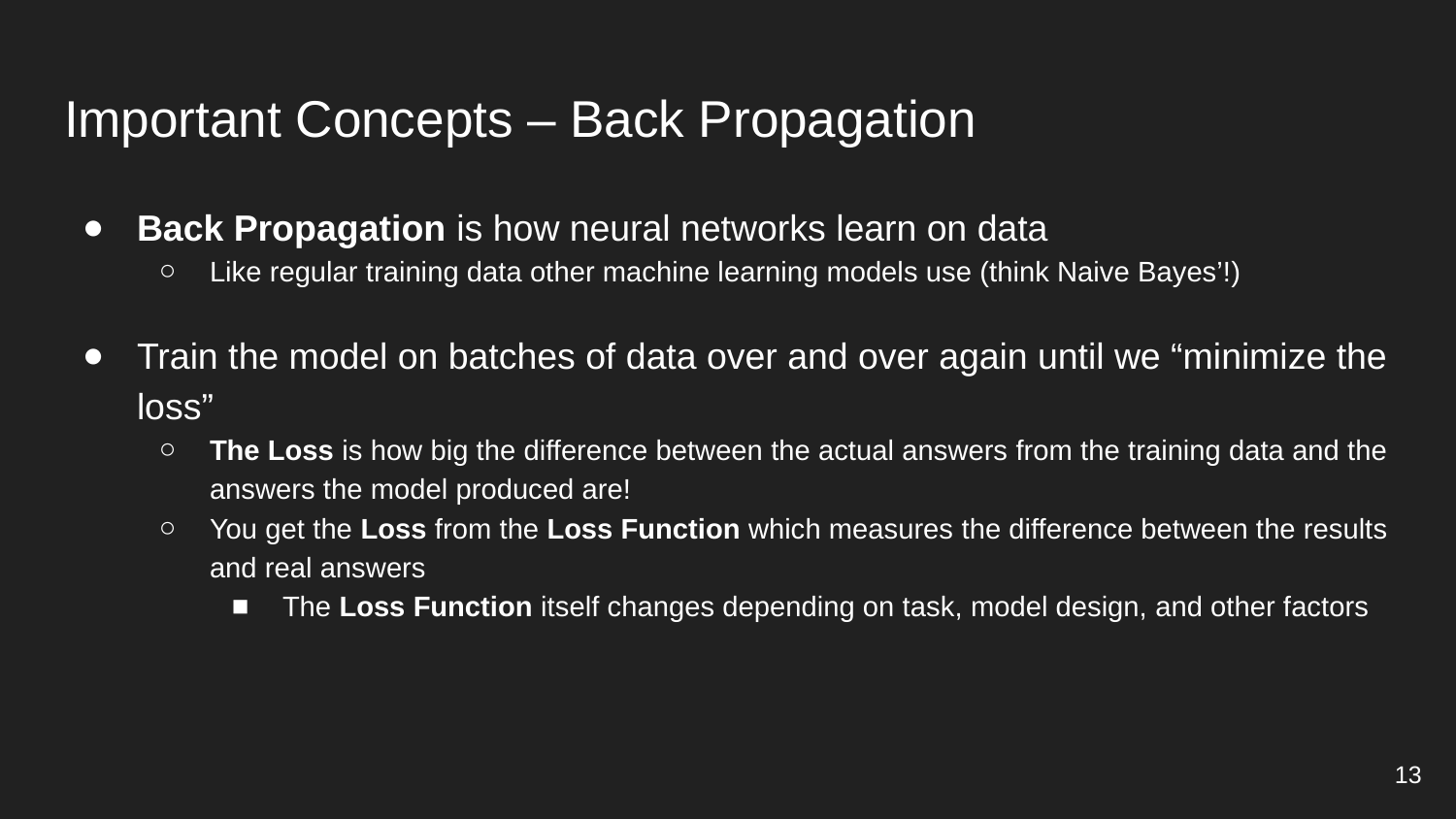

# Important Concepts – Back Propagation
Back Propagation is how neural networks learn on data
Like regular training data other machine learning models use (think Naive Bayes’!)
Train the model on batches of data over and over again until we “minimize the loss”
The Loss is how big the difference between the actual answers from the training data and the answers the model produced are!
You get the Loss from the Loss Function which measures the difference between the results and real answers
The Loss Function itself changes depending on task, model design, and other factors
13